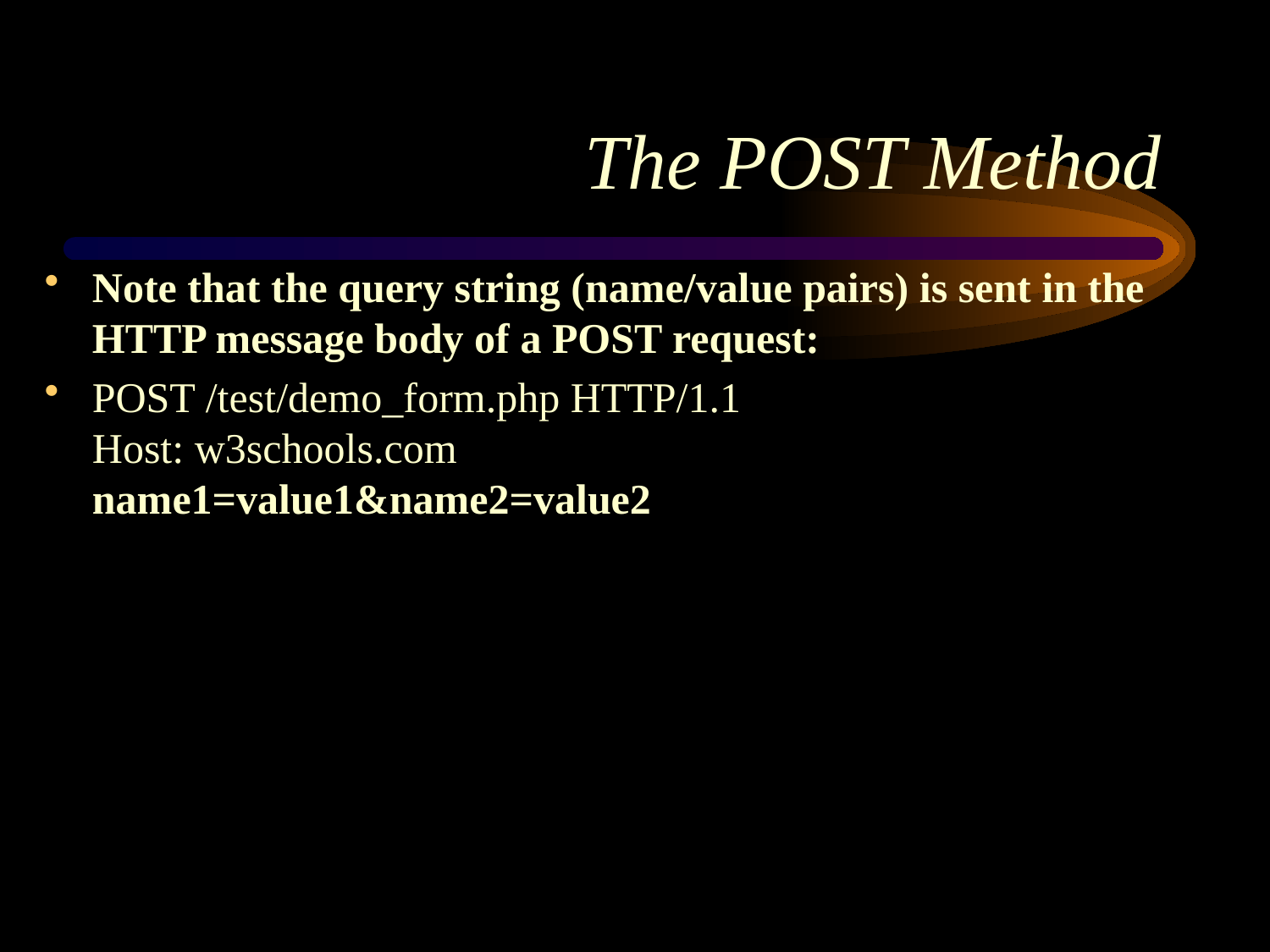

# The POST Method
Note that the query string (name/value pairs) is sent in the HTTP message body of a POST request:
POST /test/demo_form.php HTTP/1.1
Host: w3schools.com
name1=value1&name2=value2